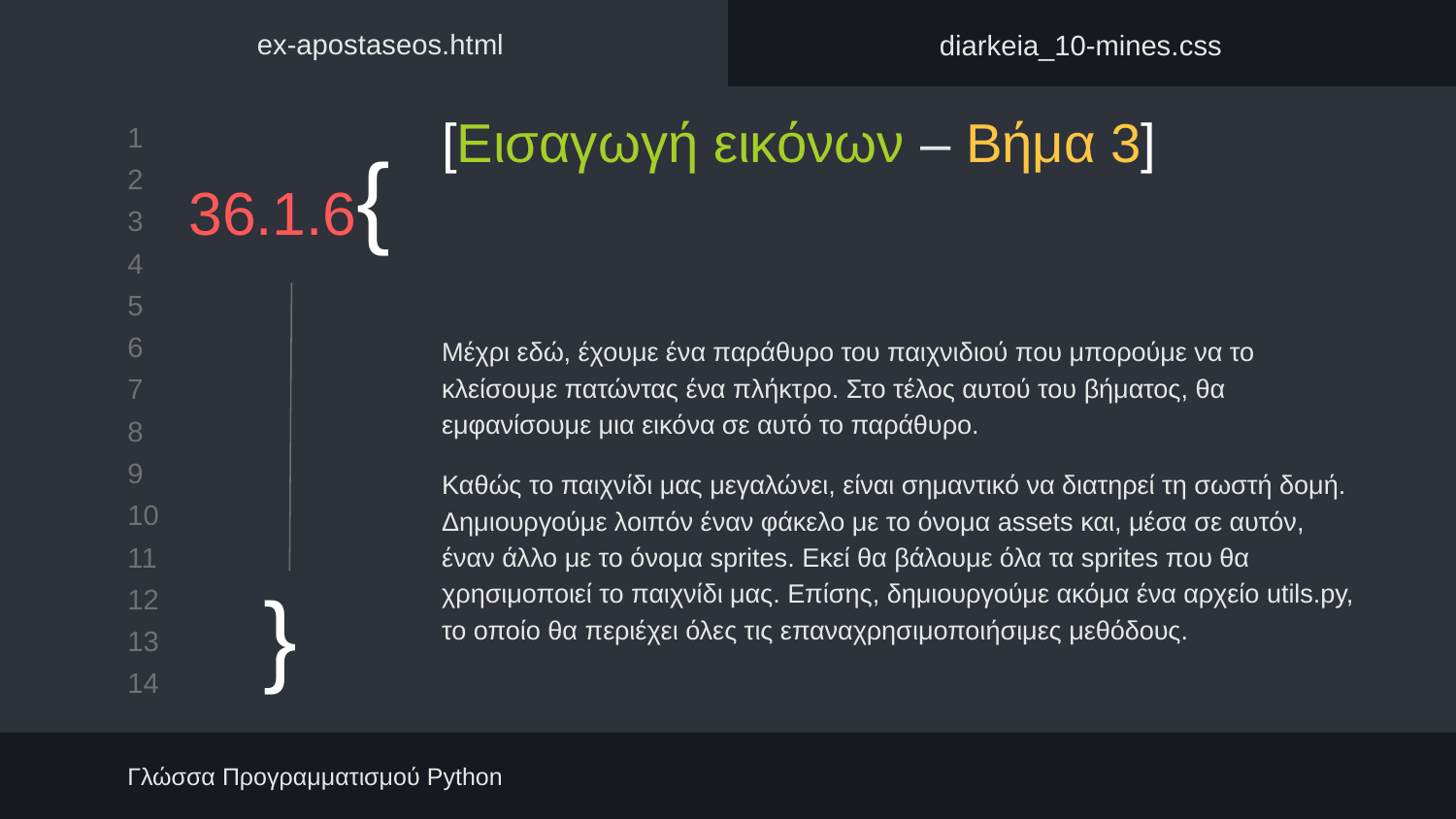

ex-apostaseos.html
diarkeia_10-mines.css
[Εισαγωγή εικόνων – Βήμα 3]
# 36.1.6{
Μέχρι εδώ, έχουμε ένα παράθυρο του παιχνιδιού που μπορούμε να το κλείσουμε πατώντας ένα πλήκτρο. Στο τέλος αυτού του βήματος, θα εμφανίσουμε μια εικόνα σε αυτό το παράθυρο.
Καθώς το παιχνίδι μας μεγαλώνει, είναι σημαντικό να διατηρεί τη σωστή δομή. Δημιουργούμε λοιπόν έναν φάκελο με το όνομα assets και, μέσα σε αυτόν, έναν άλλο με το όνομα sprites. Εκεί θα βάλουμε όλα τα sprites που θα χρησιμοποιεί το παιχνίδι μας. Επίσης, δημιουργούμε ακόμα ένα αρχείο utils.py, το οποίο θα περιέχει όλες τις επαναχρησιμοποιήσιμες μεθόδους.
}
Γλώσσα Προγραμματισμού Python